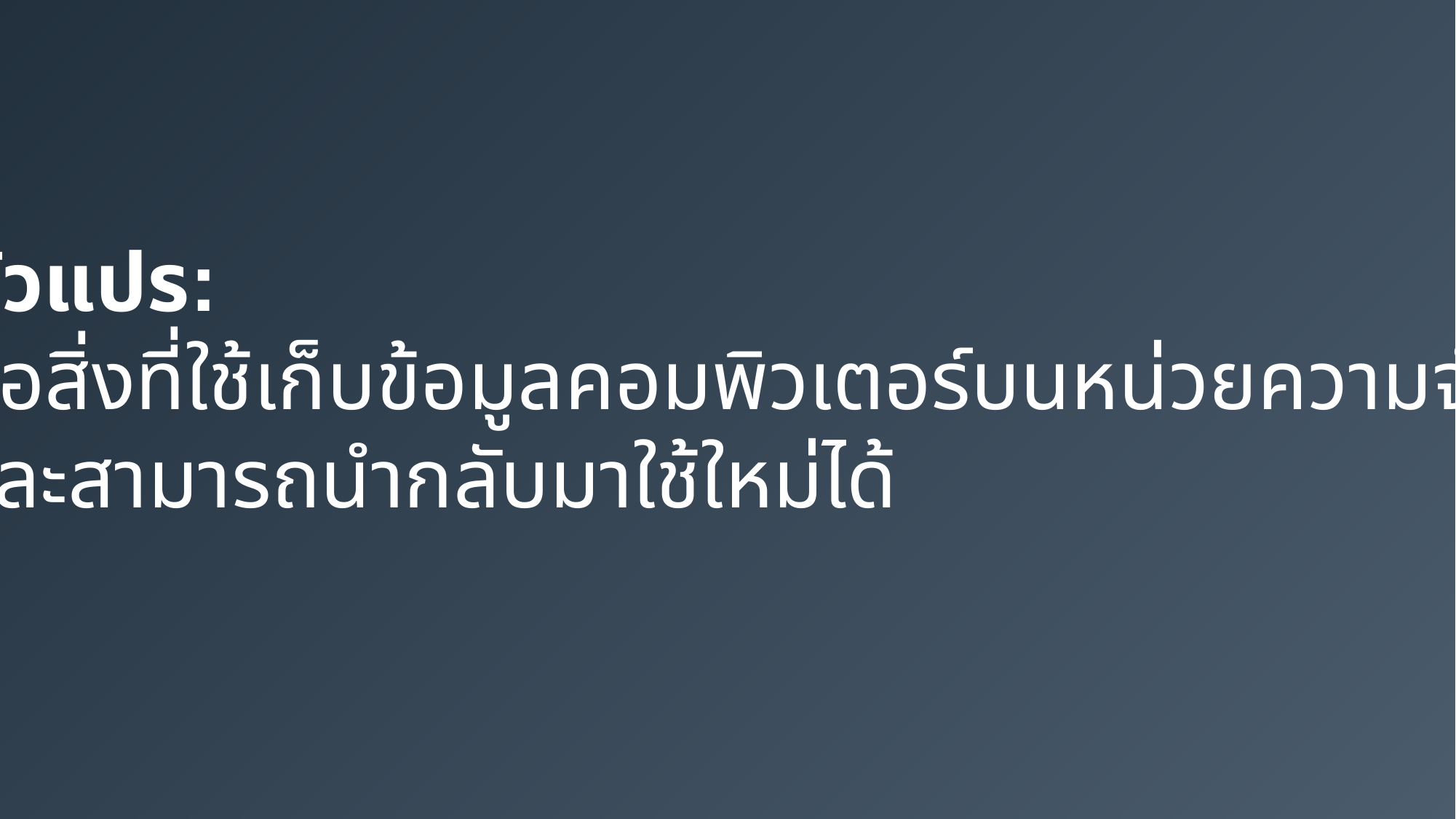

ตัวแปร:
คือสิ่งที่ใช้เก็บข้อมูลคอมพิวเตอร์บนหน่วยความจำ
และสามารถนำกลับมาใช้ใหม่ได้